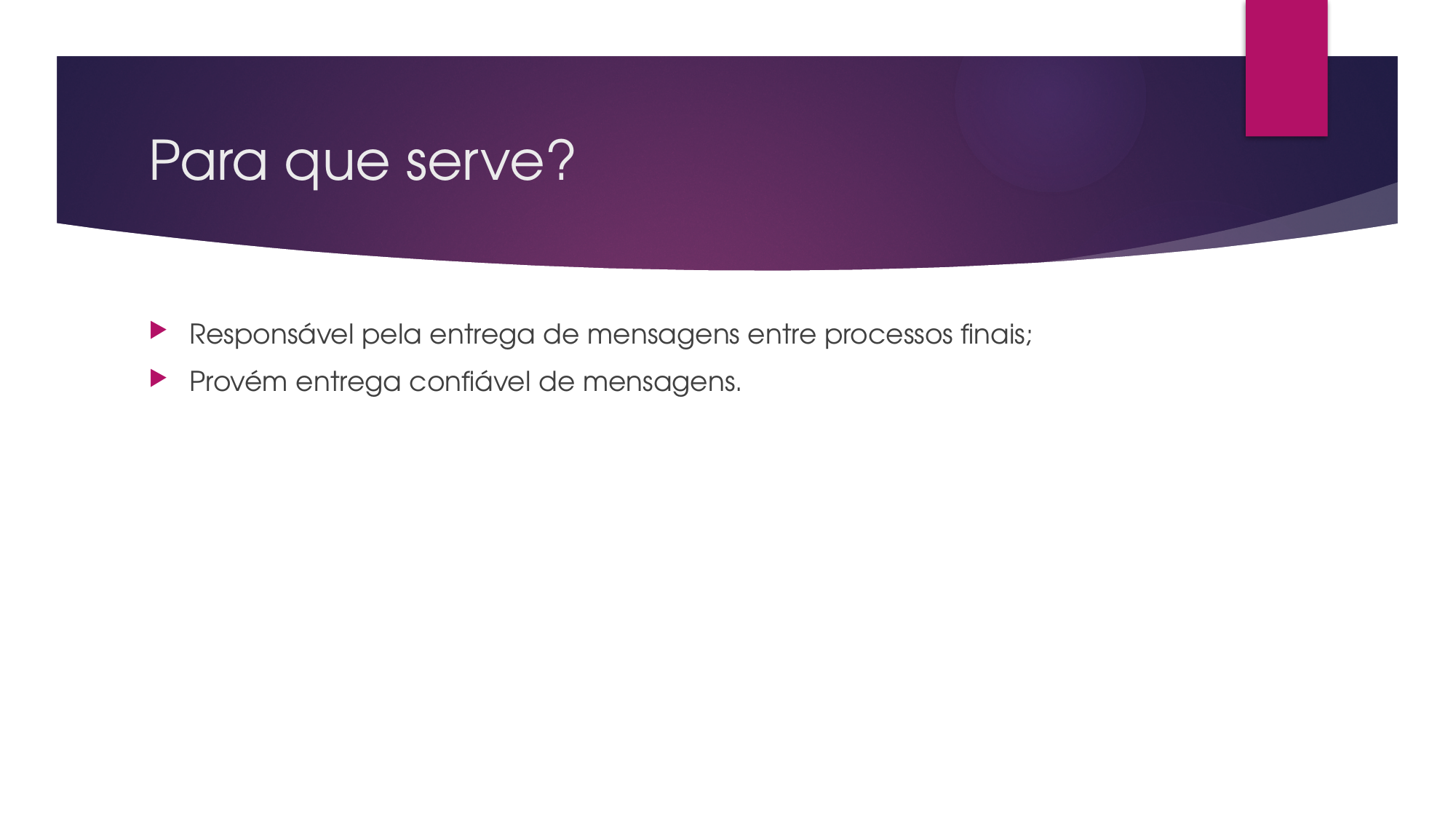

# Para que serve?
Responsável pela entrega de mensagens entre processos finais;
Provém entrega confiável de mensagens.